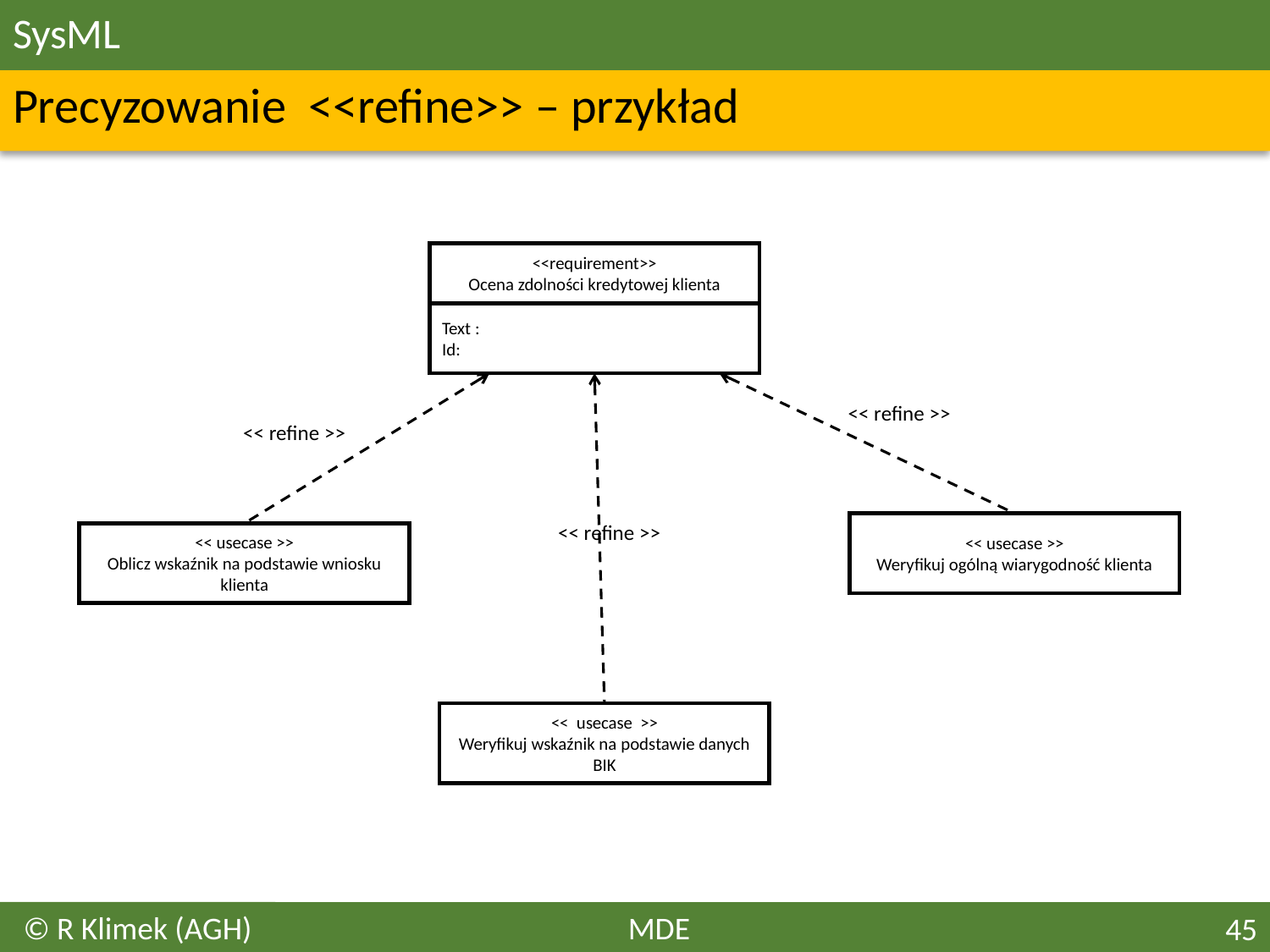

# SysML
Precyzowanie  <<refine>> – przykład
<<requirement>>
Ocena zdolności kredytowej klienta
Text :
Id:
<< refine >>
<< refine >>
<< refine >>
<< usecase >>
Weryfikuj ogólną wiarygodność klienta
<< usecase >>
Oblicz wskaźnik na podstawie wniosku klienta
<<  usecase  >>
Weryfikuj wskaźnik na podstawie danych BIK
© R Klimek (AGH)
MDE
45